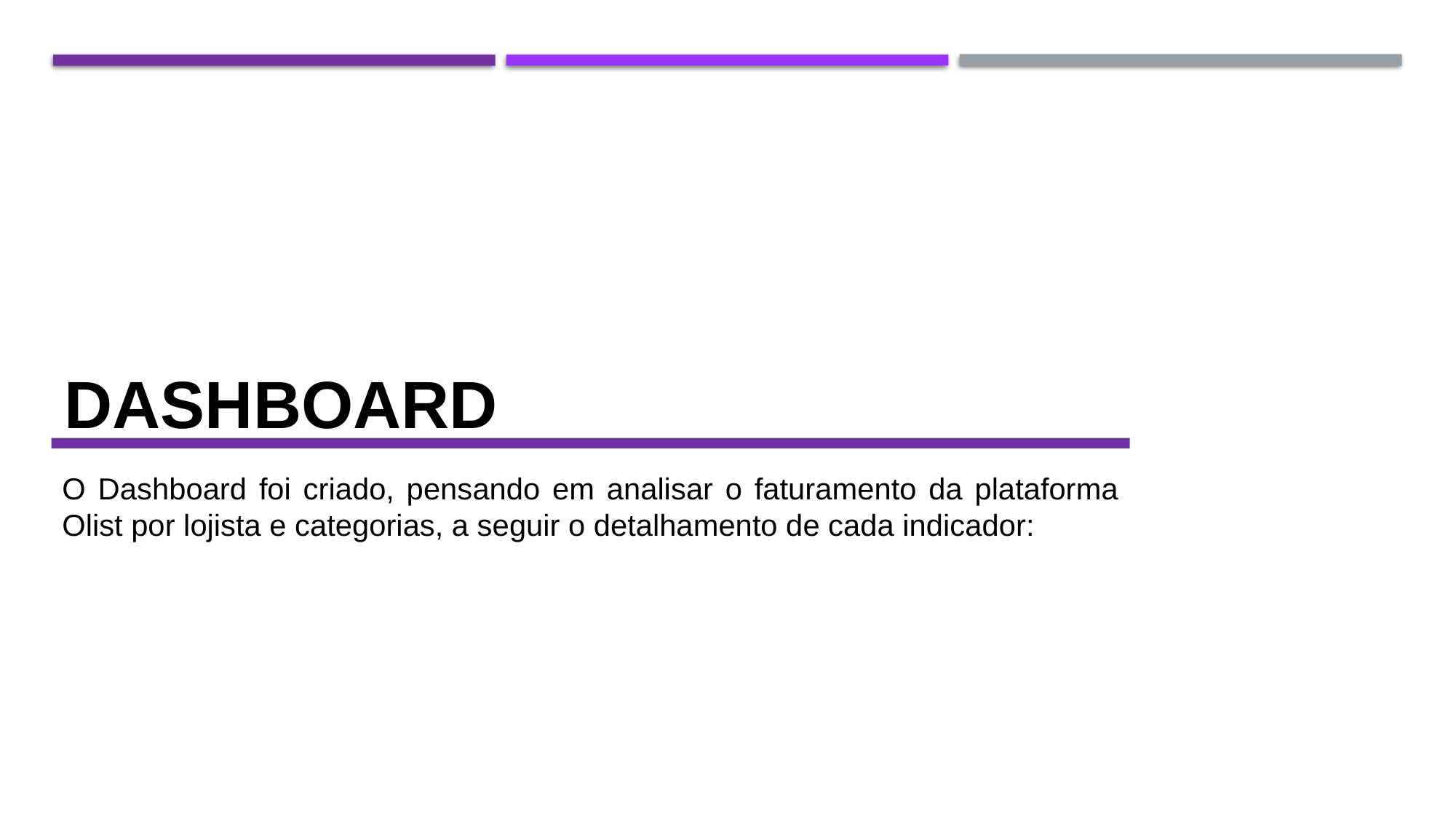

DASHBOARD

O Dashboard foi criado, pensando em analisar o faturamento da plataforma Olist por lojista e categorias, a seguir o detalhamento de cada indicador: